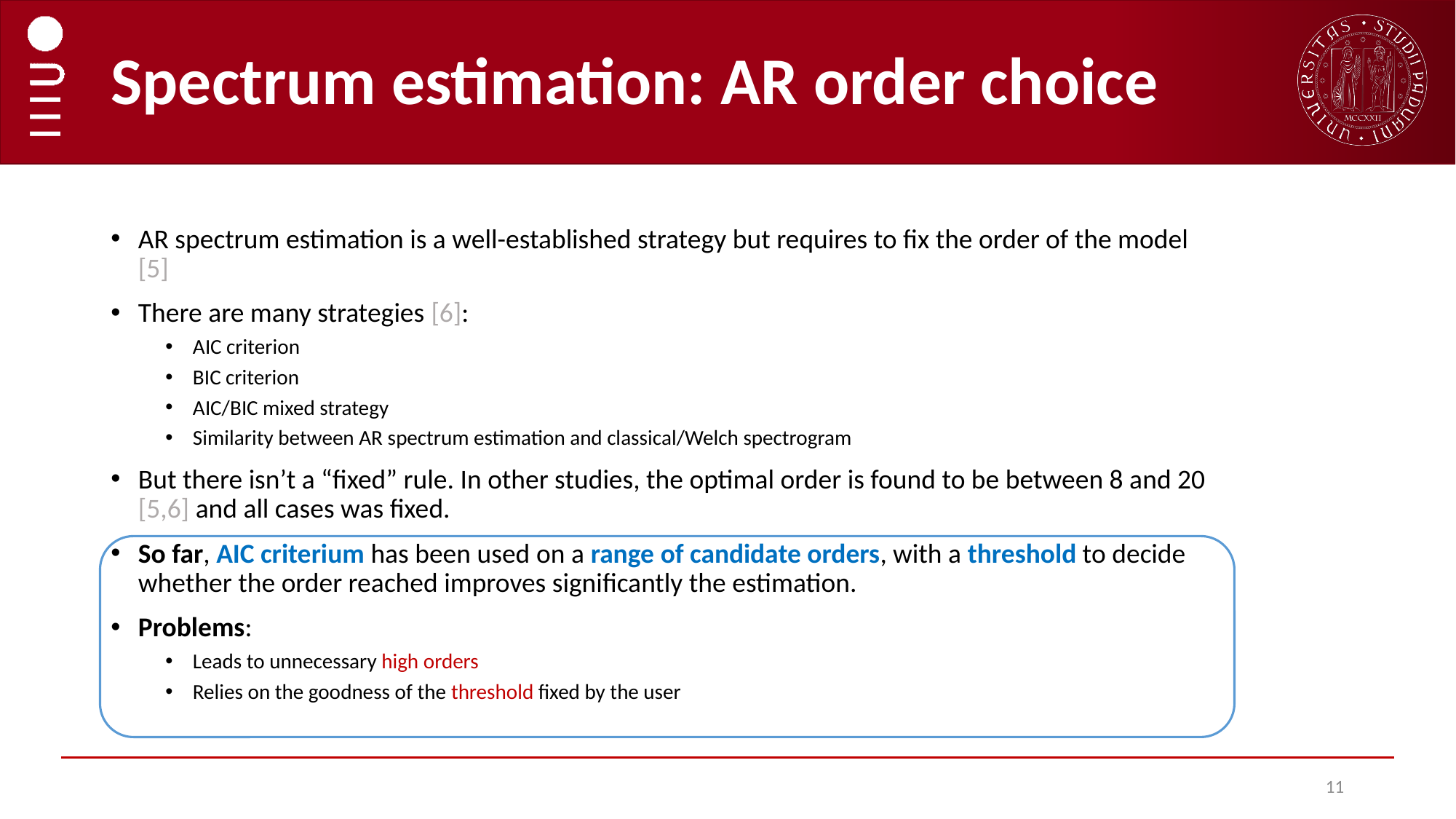

# Spectrum estimation: AR order choice

AR spectrum estimation is a well-established strategy but requires to fix the order of the model [5]
There are many strategies [6]:
AIC criterion
BIC criterion
AIC/BIC mixed strategy
Similarity between AR spectrum estimation and classical/Welch spectrogram
But there isn’t a “fixed” rule. In other studies, the optimal order is found to be between 8 and 20 [5,6] and all cases was fixed.
So far, AIC criterium has been used on a range of candidate orders, with a threshold to decide whether the order reached improves significantly the estimation.
Problems:
Leads to unnecessary high orders
Relies on the goodness of the threshold fixed by the user

11